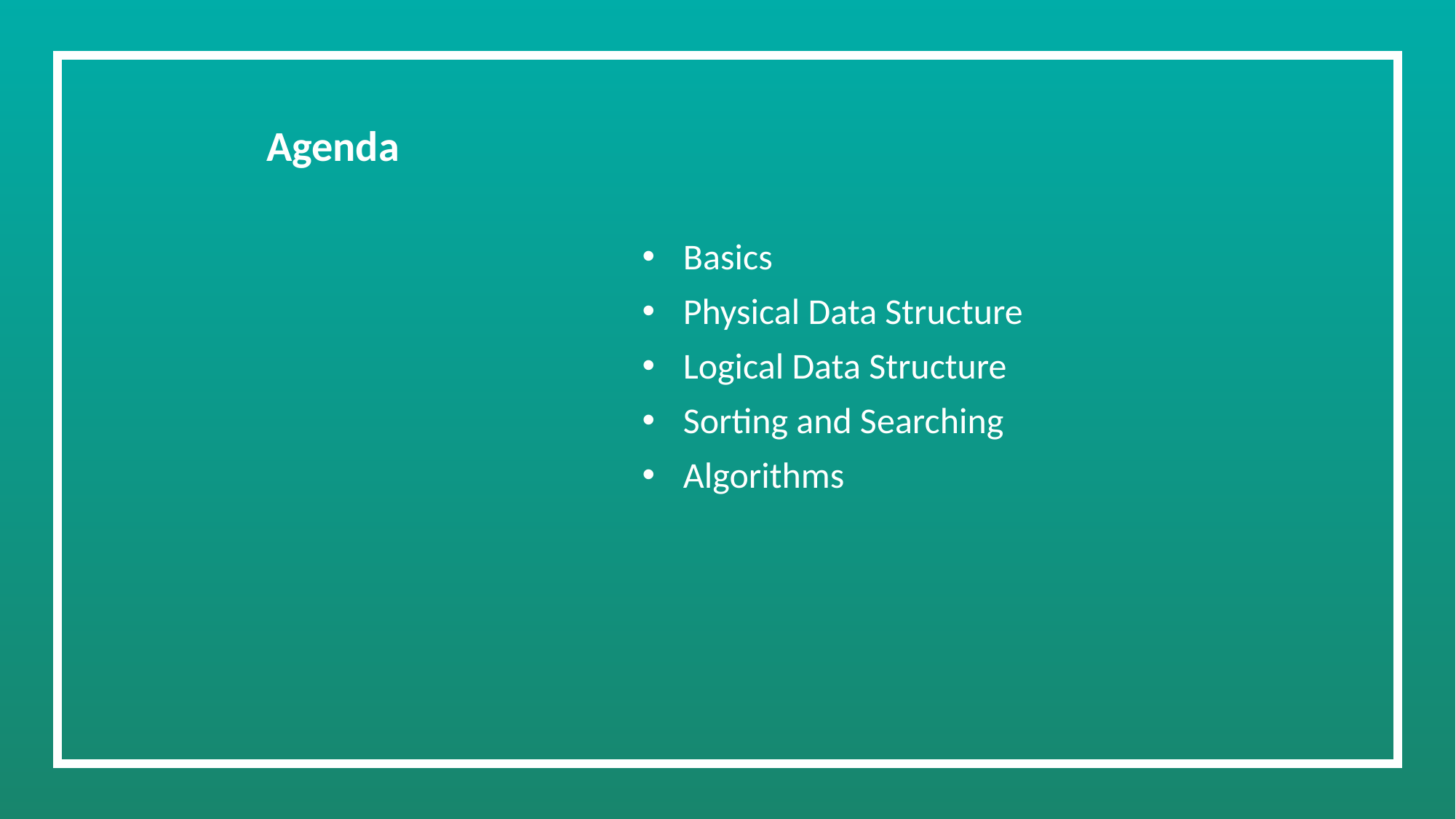

# Agenda
Basics
Physical Data Structure
Logical Data Structure
Sorting and Searching
Algorithms